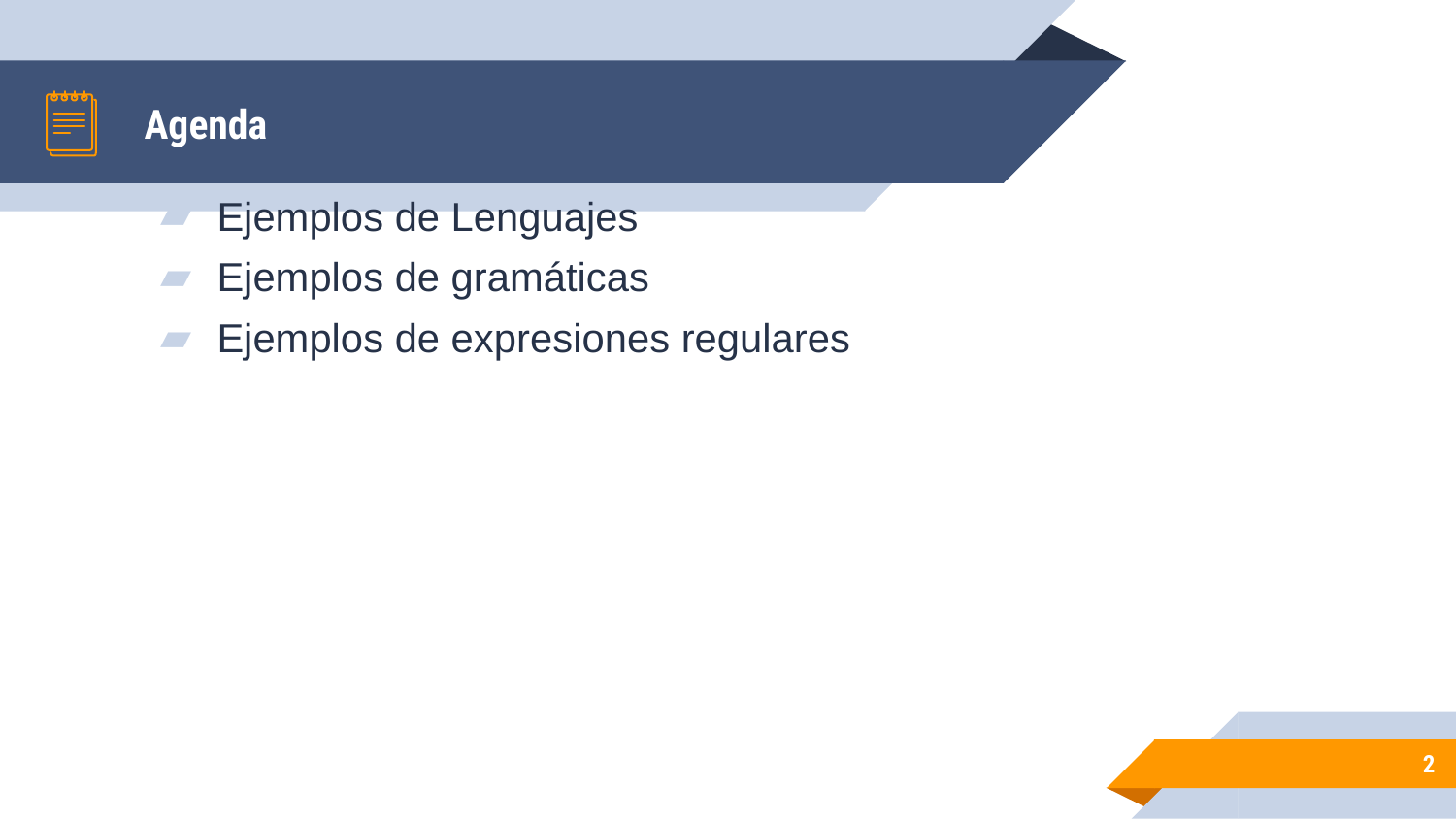

# Agenda

Ejemplos de Lenguajes
Ejemplos de gramáticas
Ejemplos de expresiones regulares
2